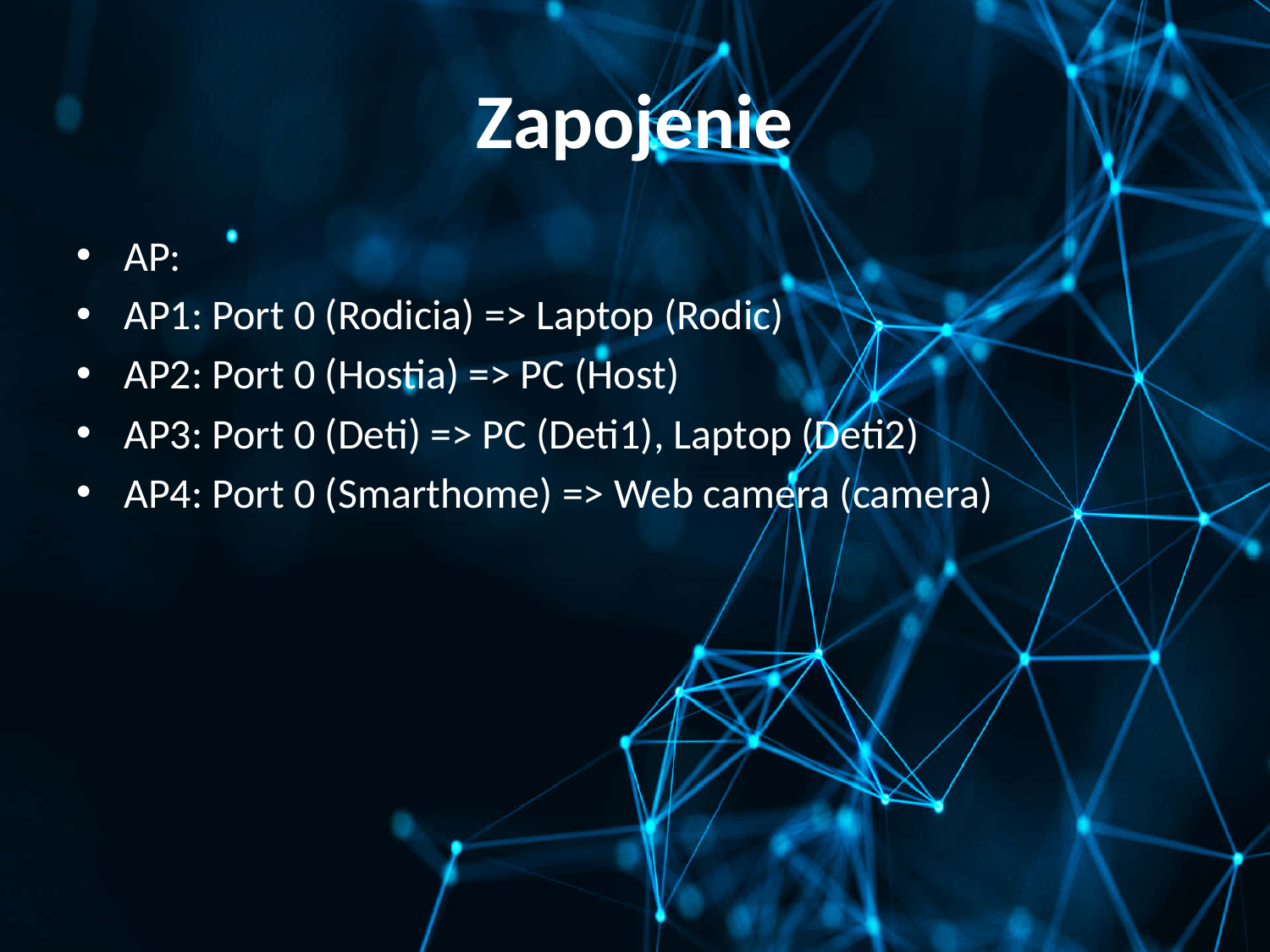

# Zapojenie
AP:
AP1: Port 0 (Rodicia) => Laptop (Rodic)
AP2: Port 0 (Hostia) => PC (Host)
AP3: Port 0 (Deti) => PC (Deti1), Laptop (Deti2)
AP4: Port 0 (Smarthome) => Web camera (camera)